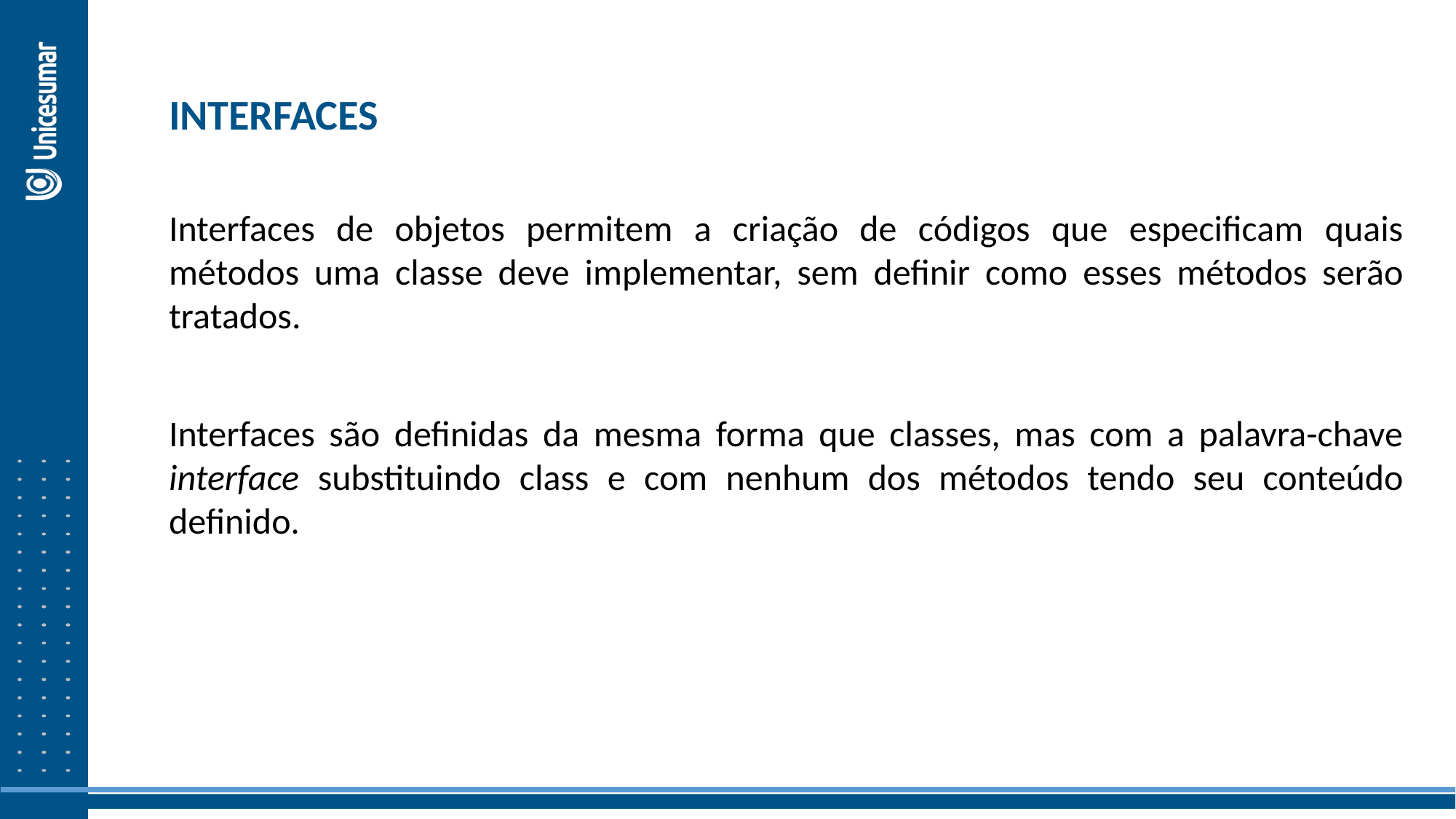

INTERFACES
Interfaces de objetos permitem a criação de códigos que especificam quais métodos uma classe deve implementar, sem definir como esses métodos serão tratados.

Interfaces são definidas da mesma forma que classes, mas com a palavra-chave interface substituindo class e com nenhum dos métodos tendo seu conteúdo definido.